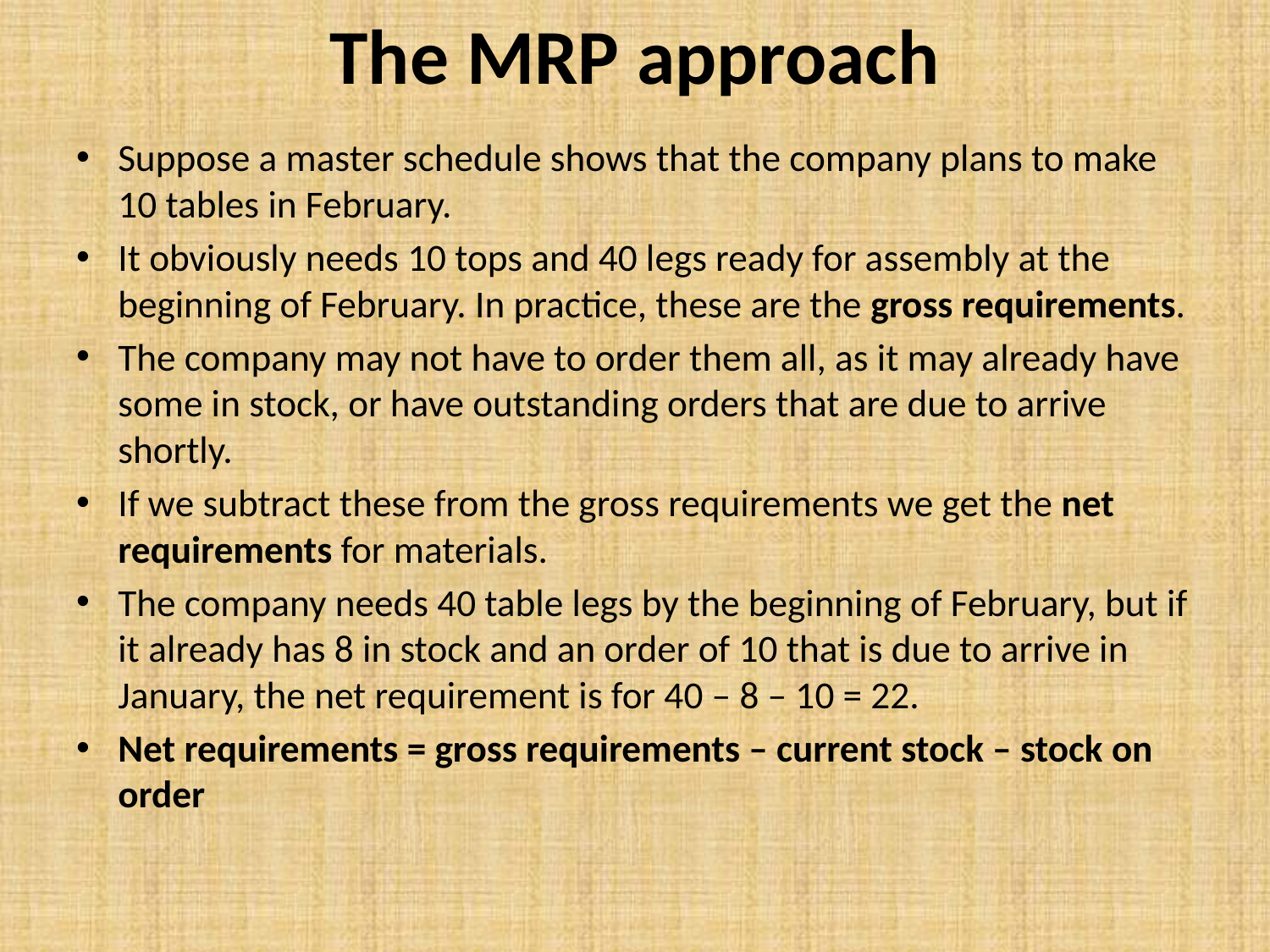

# The MRP approach
Suppose a master schedule shows that the company plans to make 10 tables in February.
It obviously needs 10 tops and 40 legs ready for assembly at the beginning of February. In practice, these are the gross requirements.
The company may not have to order them all, as it may already have some in stock, or have outstanding orders that are due to arrive shortly.
If we subtract these from the gross requirements we get the net requirements for materials.
The company needs 40 table legs by the beginning of February, but if it already has 8 in stock and an order of 10 that is due to arrive in January, the net requirement is for 40 – 8 – 10 = 22.
Net requirements = gross requirements – current stock – stock on order